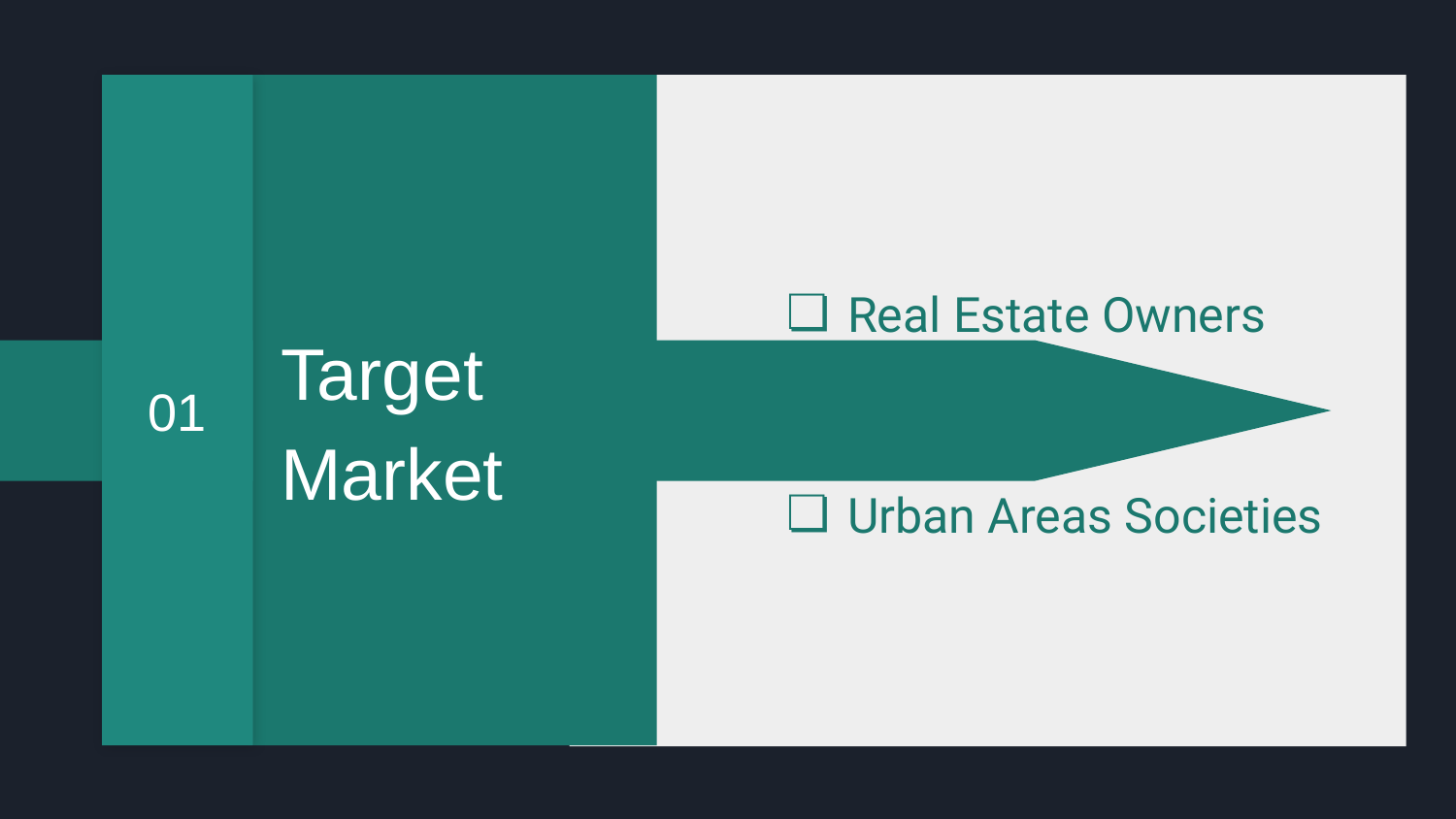

01

Real Estate Owners

Urban Areas Societies

Target Market